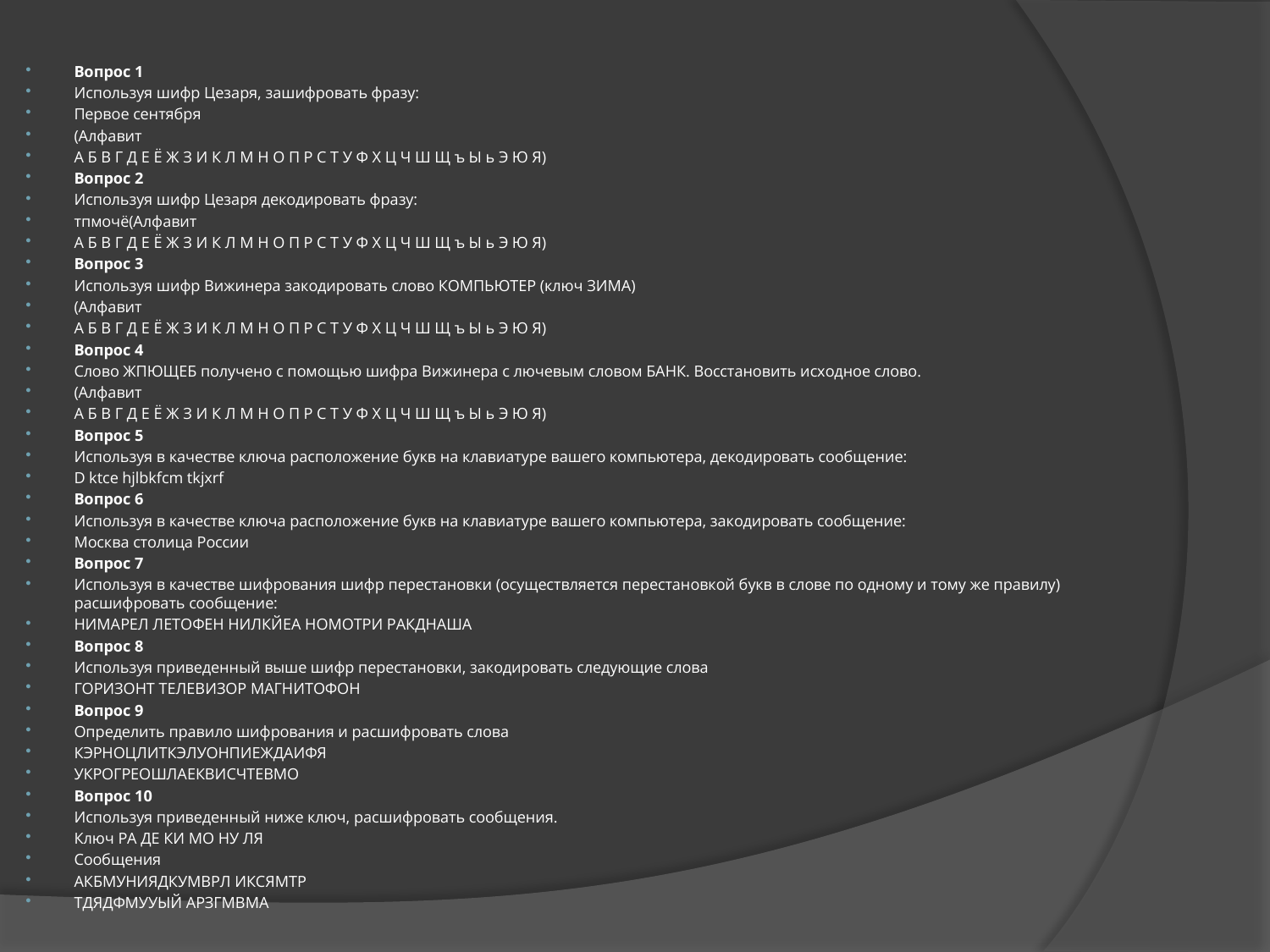

Вопрос 1
Используя шифр Цезаря, зашифровать фразу:
Первое сентября
(Алфавит
А Б В Г Д Е Ё Ж З И К Л М Н О П Р С Т У Ф Х Ц Ч Ш Щ ъ Ы ь Э Ю Я)
Вопрос 2
Используя шифр Цезаря декодировать фразу:
тпмочё(Алфавит
А Б В Г Д Е Ё Ж З И К Л М Н О П Р С Т У Ф Х Ц Ч Ш Щ ъ Ы ь Э Ю Я)
Вопрос 3
Используя шифр Вижинера закодировать слово КОМПЬЮТЕР (ключ ЗИМА)
(Алфавит
А Б В Г Д Е Ё Ж З И К Л М Н О П Р С Т У Ф Х Ц Ч Ш Щ ъ Ы ь Э Ю Я)
Вопрос 4
Слово ЖПЮЩЕБ получено с помощью шифра Вижинера с лючевым словом БАНК. Восстановить исходное слово.
(Алфавит
А Б В Г Д Е Ё Ж З И К Л М Н О П Р С Т У Ф Х Ц Ч Ш Щ ъ Ы ь Э Ю Я)
Вопрос 5
Используя в качестве ключа расположение букв на клавиатуре вашего компьютера, декодировать сообщение:
D ktce hjlbkfcm tkjxrf
Вопрос 6
Используя в качестве ключа расположение букв на клавиатуре вашего компьютера, закодировать сообщение:
Москва столица России
Вопрос 7
Используя в качестве шифрования шифр перестановки (осуществляется перестановкой букв в слове по одному и тому же правилу) расшифровать сообщение:
НИМАРЕЛ ЛЕТОФЕН НИЛКЙЕА НОМОТРИ РАКДНАША
Вопрос 8
Используя приведенный выше шифр перестановки, закодировать следующие слова
ГОРИЗОНТ ТЕЛЕВИЗОР МАГНИТОФОН
Вопрос 9
Определить правило шифрования и расшифровать слова
КЭРНОЦЛИТКЭЛУОНПИЕЖДАИФЯ
УКРОГРЕОШЛАЕКВИСЧТЕВМО
Вопрос 10
Используя приведенный ниже ключ, расшифровать сообщения.
Ключ РА ДЕ КИ МО НУ ЛЯ
Сообщения
АКБМУНИЯДКУМВРЛ ИКСЯМТР
ТДЯДФМУУЫЙ АРЗГМВМА